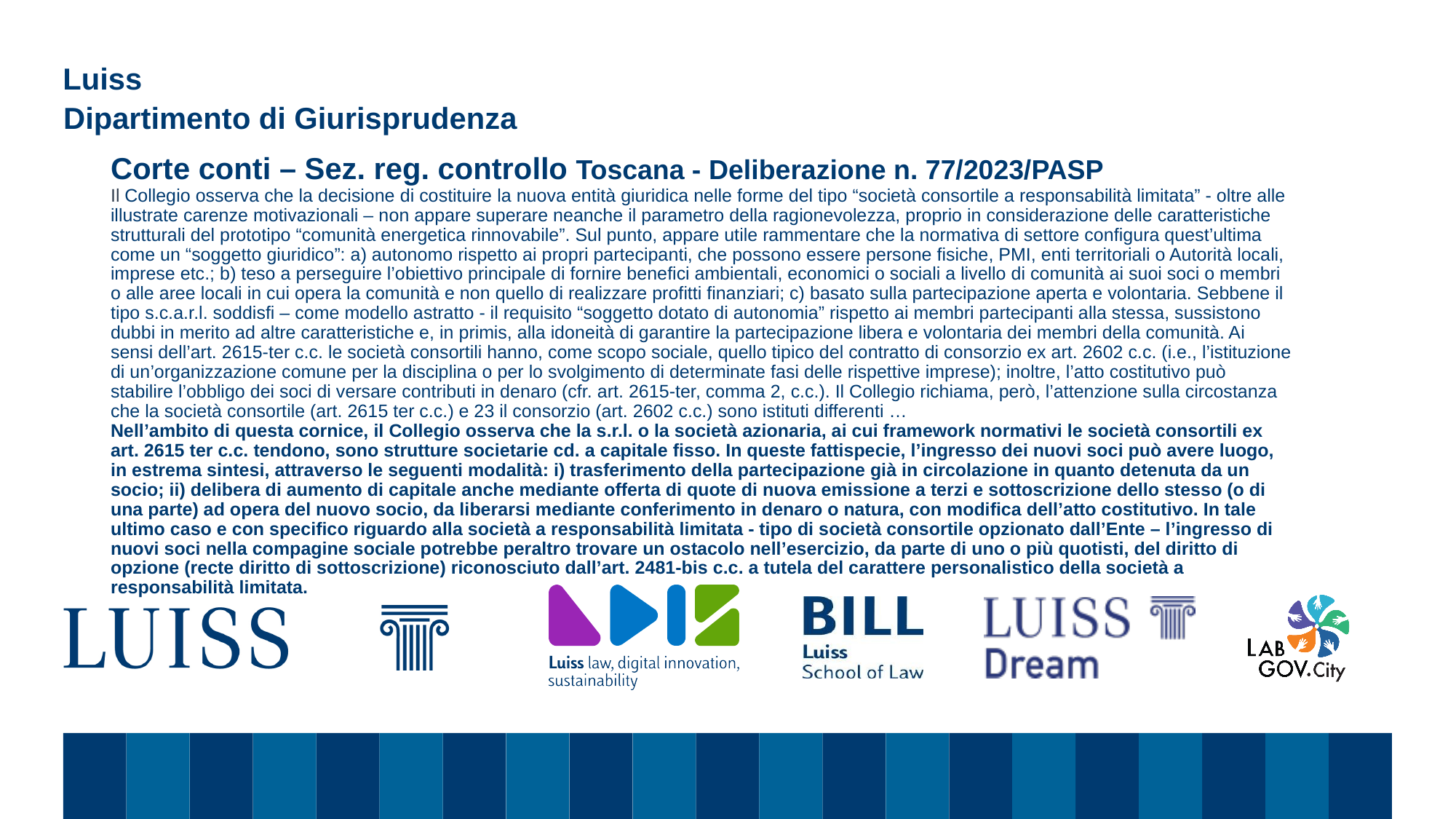

Dipartimento di Giurisprudenza
# Corte conti – Sez. reg. controllo Toscana - Deliberazione n. 77/2023/PASP Il Collegio osserva che la decisione di costituire la nuova entità giuridica nelle forme del tipo “società consortile a responsabilità limitata” - oltre alle illustrate carenze motivazionali – non appare superare neanche il parametro della ragionevolezza, proprio in considerazione delle caratteristiche strutturali del prototipo “comunità energetica rinnovabile”. Sul punto, appare utile rammentare che la normativa di settore configura quest’ultima come un “soggetto giuridico”: a) autonomo rispetto ai propri partecipanti, che possono essere persone fisiche, PMI, enti territoriali o Autorità locali, imprese etc.; b) teso a perseguire l’obiettivo principale di fornire benefici ambientali, economici o sociali a livello di comunità ai suoi soci o membri o alle aree locali in cui opera la comunità e non quello di realizzare profitti finanziari; c) basato sulla partecipazione aperta e volontaria. Sebbene il tipo s.c.a.r.l. soddisfi – come modello astratto - il requisito “soggetto dotato di autonomia” rispetto ai membri partecipanti alla stessa, sussistono dubbi in merito ad altre caratteristiche e, in primis, alla idoneità di garantire la partecipazione libera e volontaria dei membri della comunità. Ai sensi dell’art. 2615-ter c.c. le società consortili hanno, come scopo sociale, quello tipico del contratto di consorzio ex art. 2602 c.c. (i.e., l’istituzione di un’organizzazione comune per la disciplina o per lo svolgimento di determinate fasi delle rispettive imprese); inoltre, l’atto costitutivo può stabilire l’obbligo dei soci di versare contributi in denaro (cfr. art. 2615-ter, comma 2, c.c.). Il Collegio richiama, però, l’attenzione sulla circostanza che la società consortile (art. 2615 ter c.c.) e 23 il consorzio (art. 2602 c.c.) sono istituti differenti … Nell’ambito di questa cornice, il Collegio osserva che la s.r.l. o la società azionaria, ai cui framework normativi le società consortili ex art. 2615 ter c.c. tendono, sono strutture societarie cd. a capitale fisso. In queste fattispecie, l’ingresso dei nuovi soci può avere luogo, in estrema sintesi, attraverso le seguenti modalità: i) trasferimento della partecipazione già in circolazione in quanto detenuta da un socio; ii) delibera di aumento di capitale anche mediante offerta di quote di nuova emissione a terzi e sottoscrizione dello stesso (o di una parte) ad opera del nuovo socio, da liberarsi mediante conferimento in denaro o natura, con modifica dell’atto costitutivo. In tale ultimo caso e con specifico riguardo alla società a responsabilità limitata - tipo di società consortile opzionato dall’Ente – l’ingresso di nuovi soci nella compagine sociale potrebbe peraltro trovare un ostacolo nell’esercizio, da parte di uno o più quotisti, del diritto di opzione (recte diritto di sottoscrizione) riconosciuto dall’art. 2481-bis c.c. a tutela del carattere personalistico della società a responsabilità limitata.